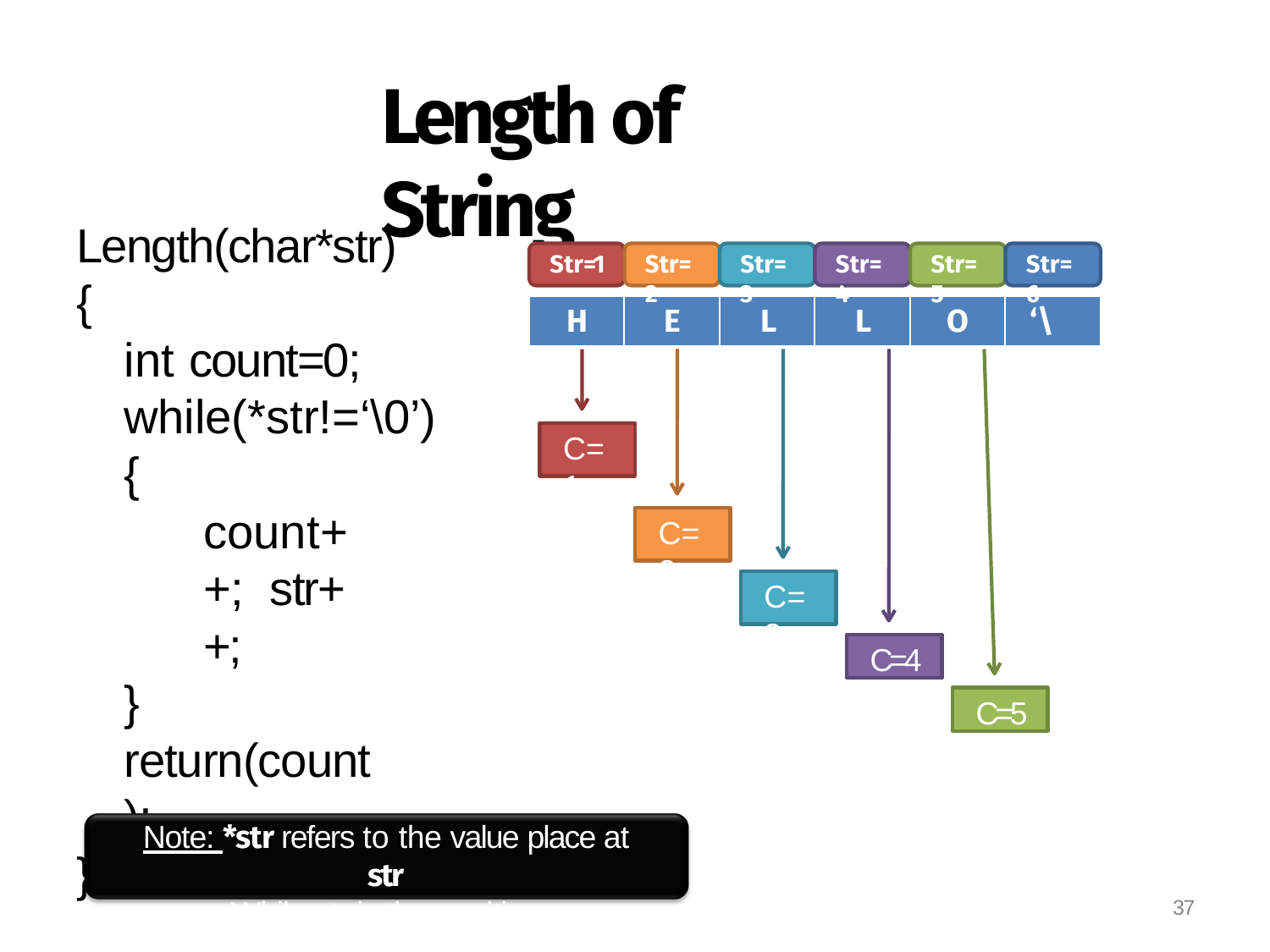

# Length of String
Length(char*str)
{
int count=0;  while(*str!=‘\0’)
{
count++;  str++;
}
return(count);
}

Str=1
Str=2
Str=3
Str=4
Str=5
Str=6

H
E
L
L
O
‘\0’

C=1

C=2

C=3

C=4

C=5

Note: *str refers to the value place at str
While str is the position
37